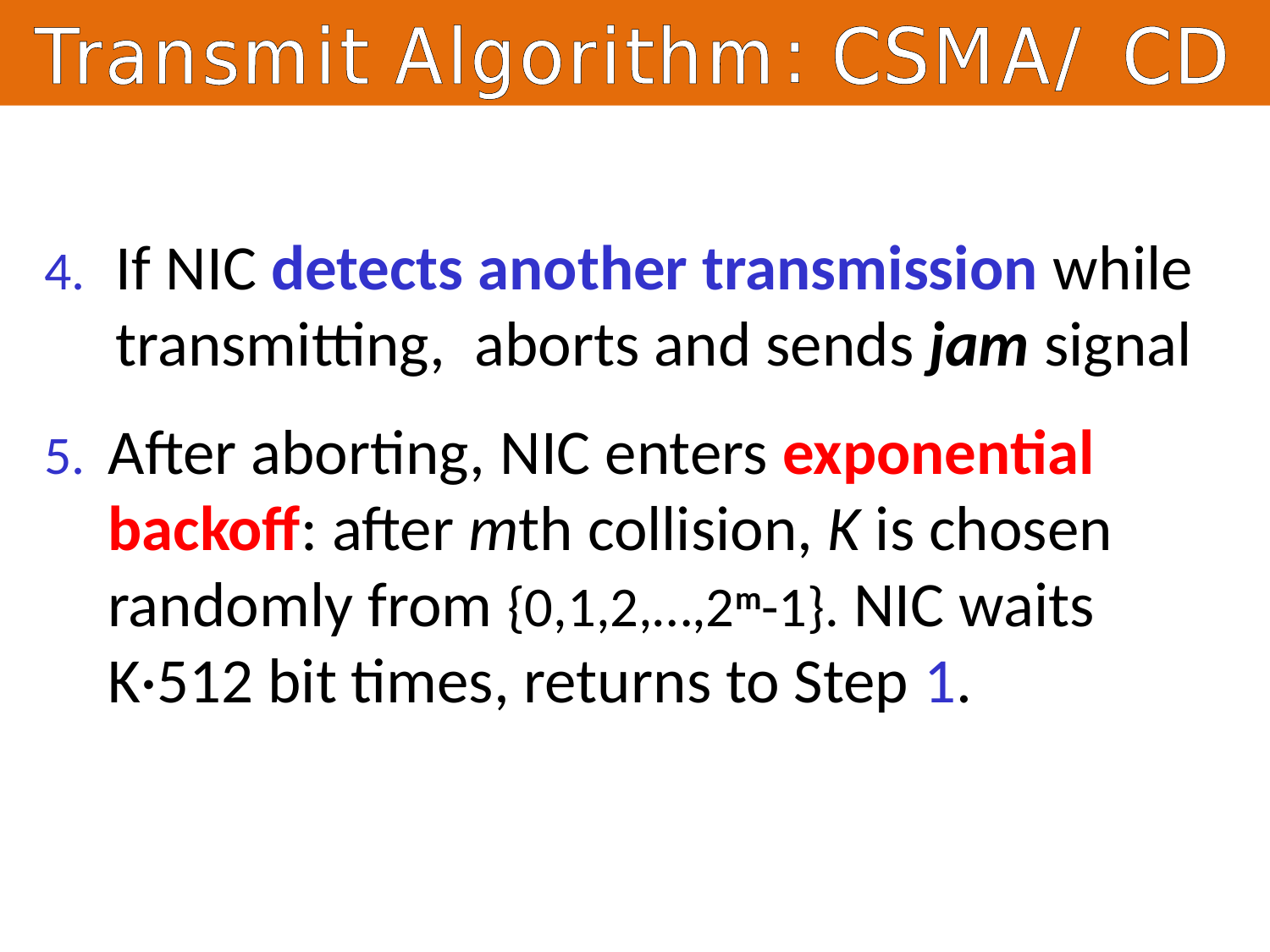

Transmit Algorithm: CSMA/ CD

If NIC detects another transmission while transmitting,  aborts and sends jam signal

After aborting, NIC enters exponential backoff: after mth collision, K is chosen randomly from {0,1,2,…,2m-1}. NIC waits K·512 bit times, returns to Step 1.